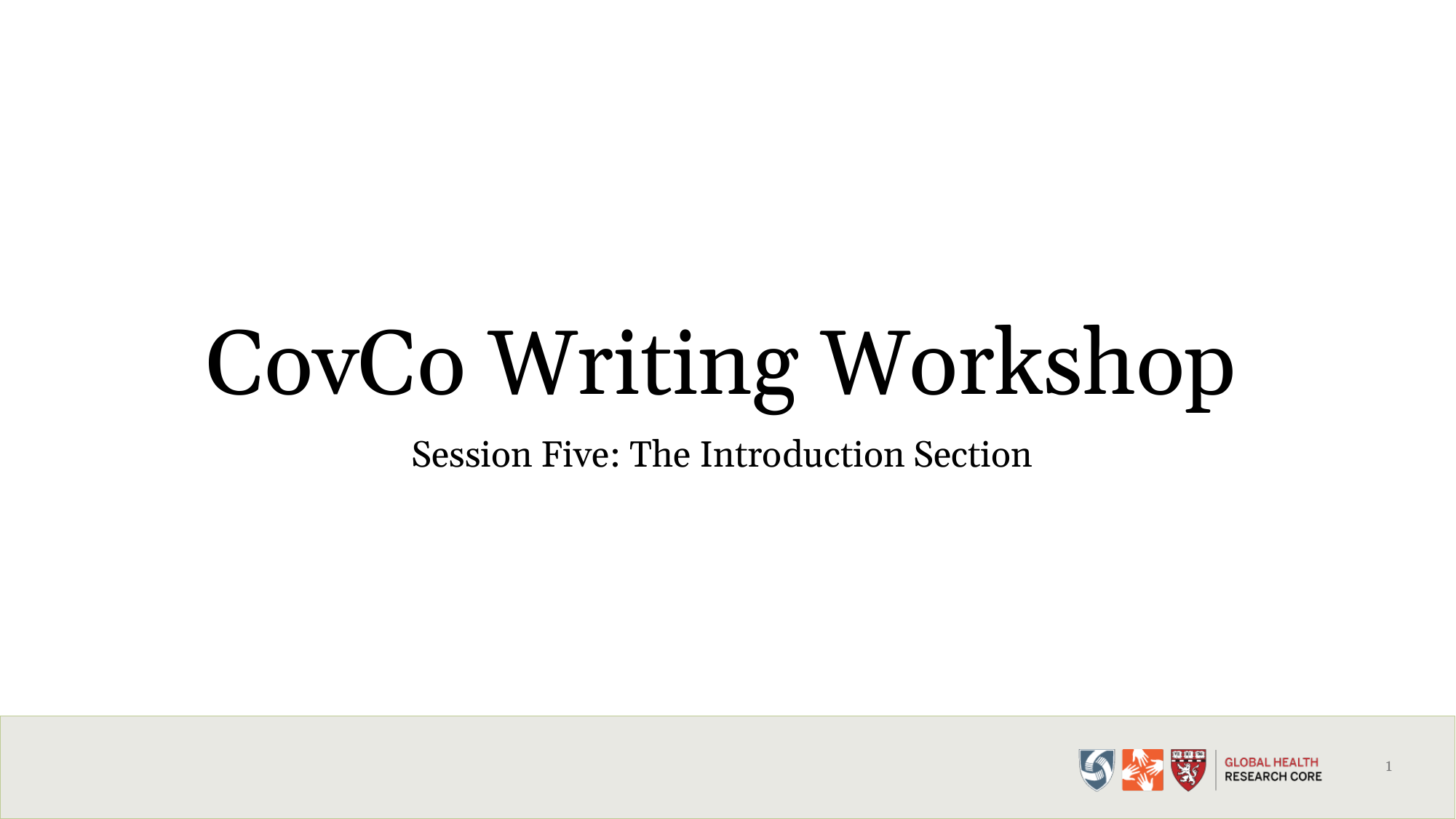

# CovCo Writing Workshop
Session Five: The Introduction Section